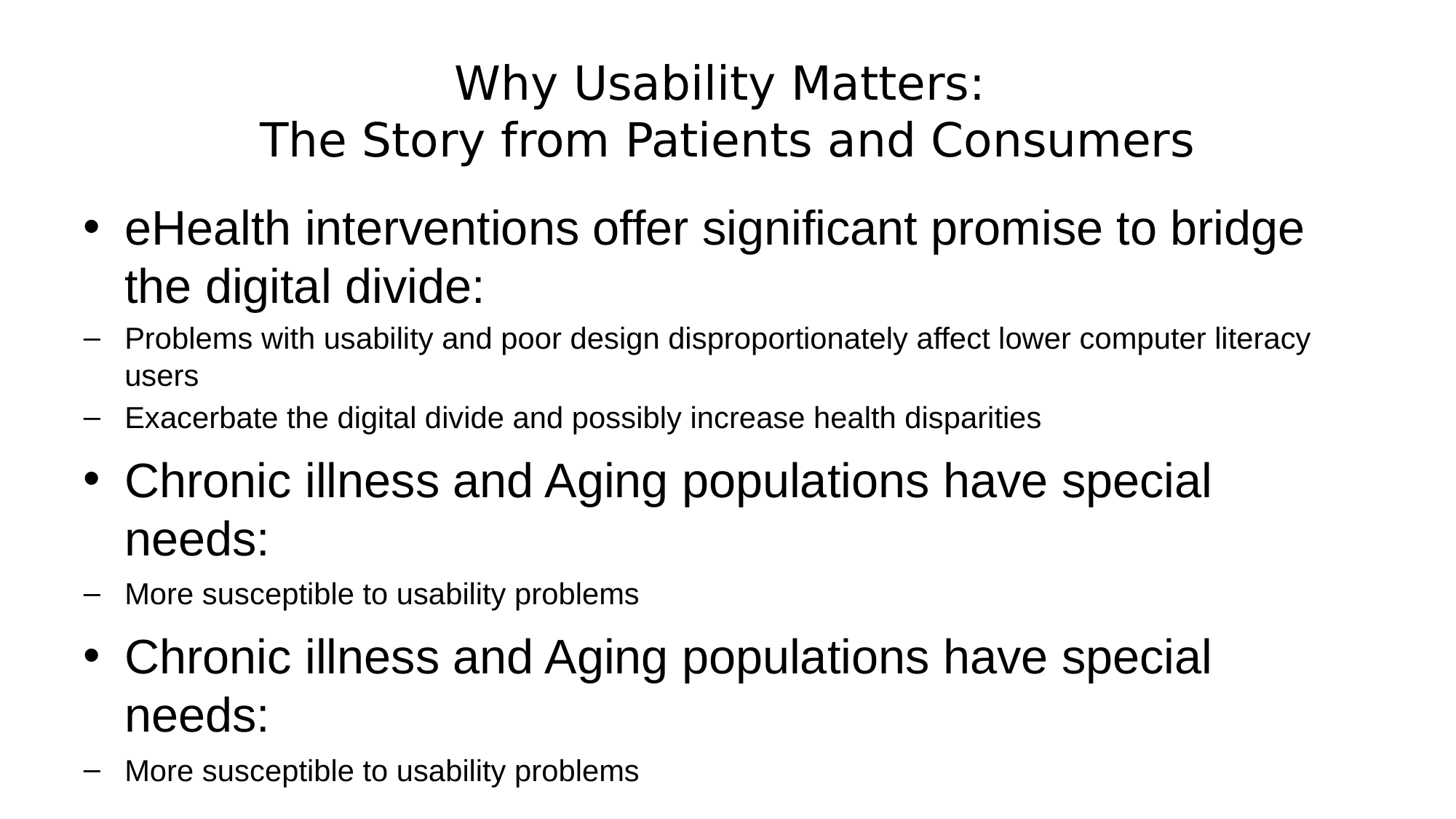

# Why Usability Matters: The Story from Patients and Consumers
eHealth interventions offer significant promise to bridge the digital divide:
Problems with usability and poor design disproportionately affect lower computer literacy users
Exacerbate the digital divide and possibly increase health disparities
Chronic illness and Aging populations have special needs:
More susceptible to usability problems
Chronic illness and Aging populations have special needs:
More susceptible to usability problems